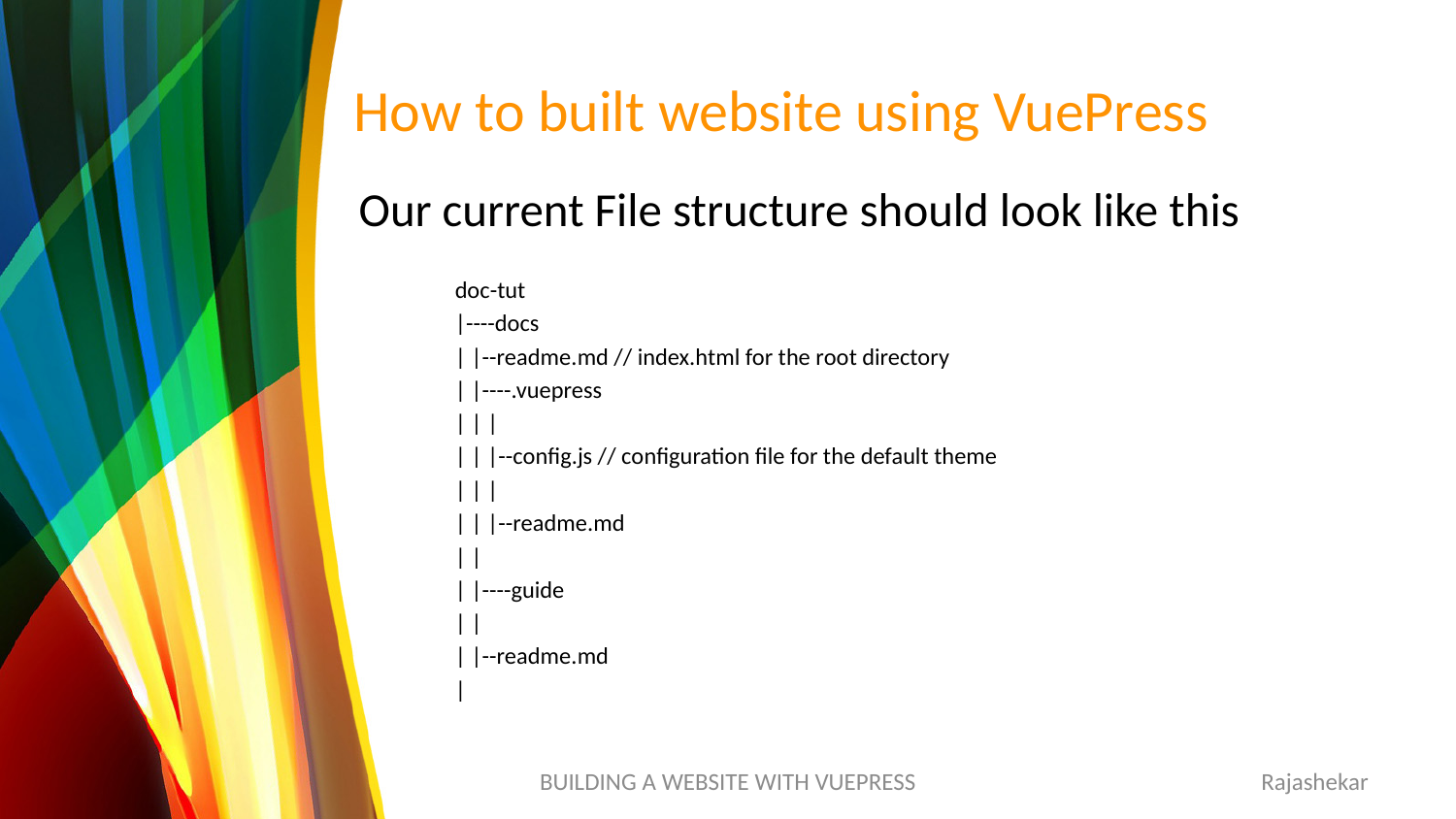

# How to built website using VuePress
 Our current File structure should look like this

                   doc-tut
                   |----docs
                   | |--readme.md // index.html for the root directory
                   | |----.vuepress
                   | | |
                   | | |--config.js // configuration file for the default theme
                   | | |
                   | | |--readme.md
                   | |
                   | |----guide
                   | |
                   | |--readme.md
                   |

BUILDING A WEBSITE WITH VUEPRESS
Rajashekar